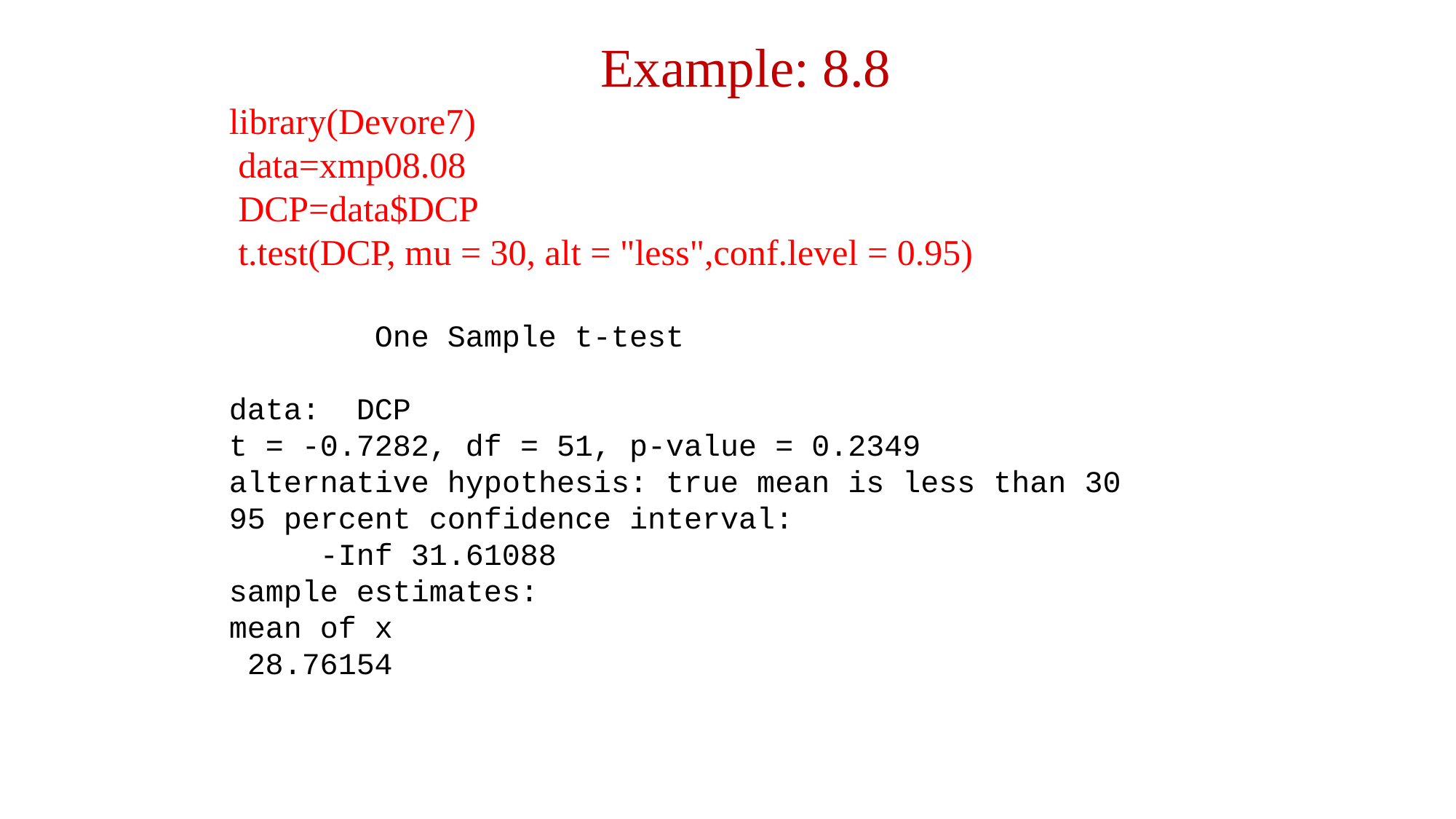

Example: 8.8
library(Devore7)
 data=xmp08.08
 DCP=data$DCP
 t.test(DCP, mu = 30, alt = "less",conf.level = 0.95)

        One Sample t-test

data:  DCP
t = -0.7282, df = 51, p-value = 0.2349
alternative hypothesis: true mean is less than 30
95 percent confidence interval:
     -Inf 31.61088
sample estimates:
mean of x
 28.76154